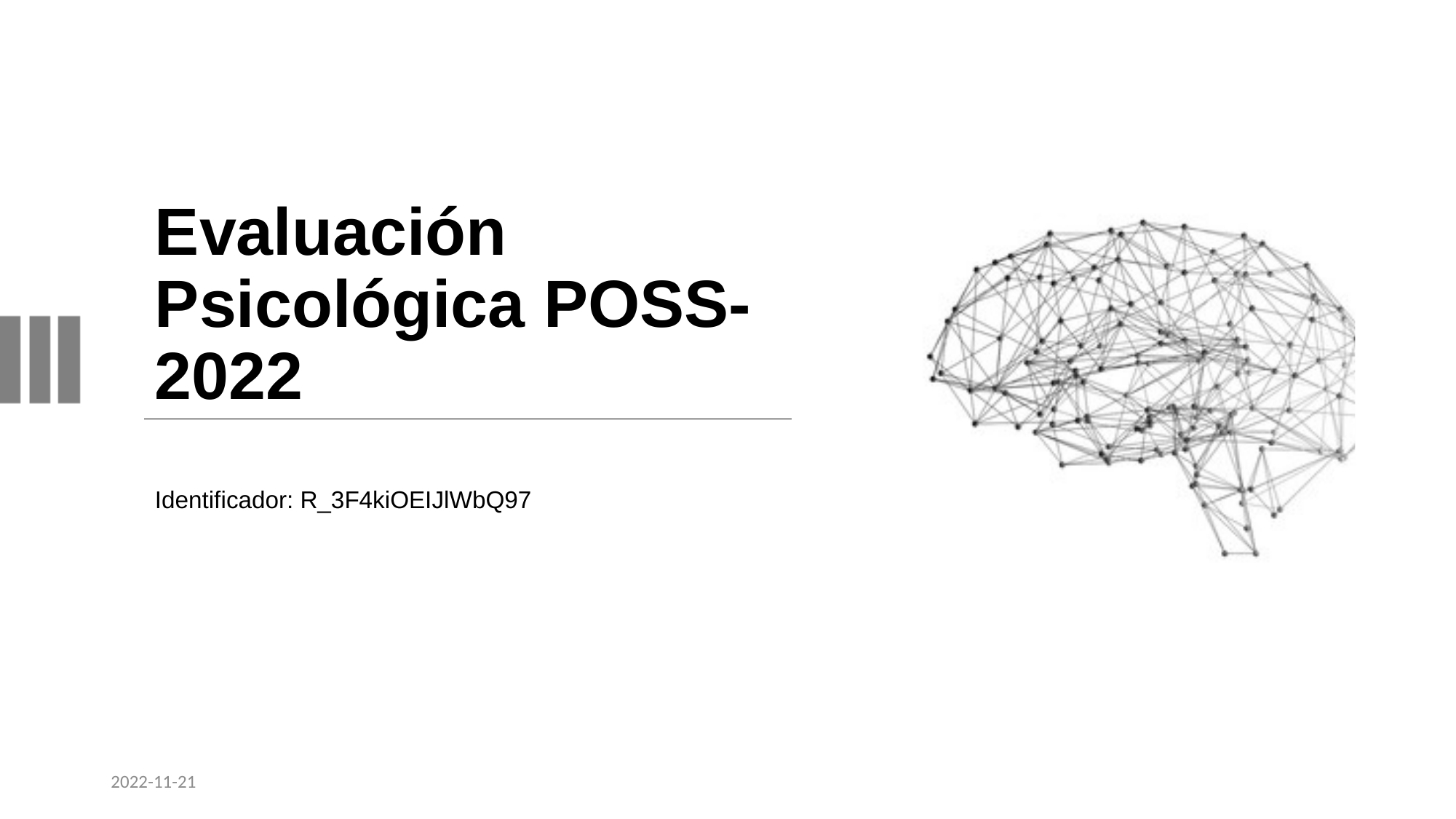

# Evaluación Psicológica POSS-2022
Identificador: R_3F4kiOEIJlWbQ97
2022-11-21